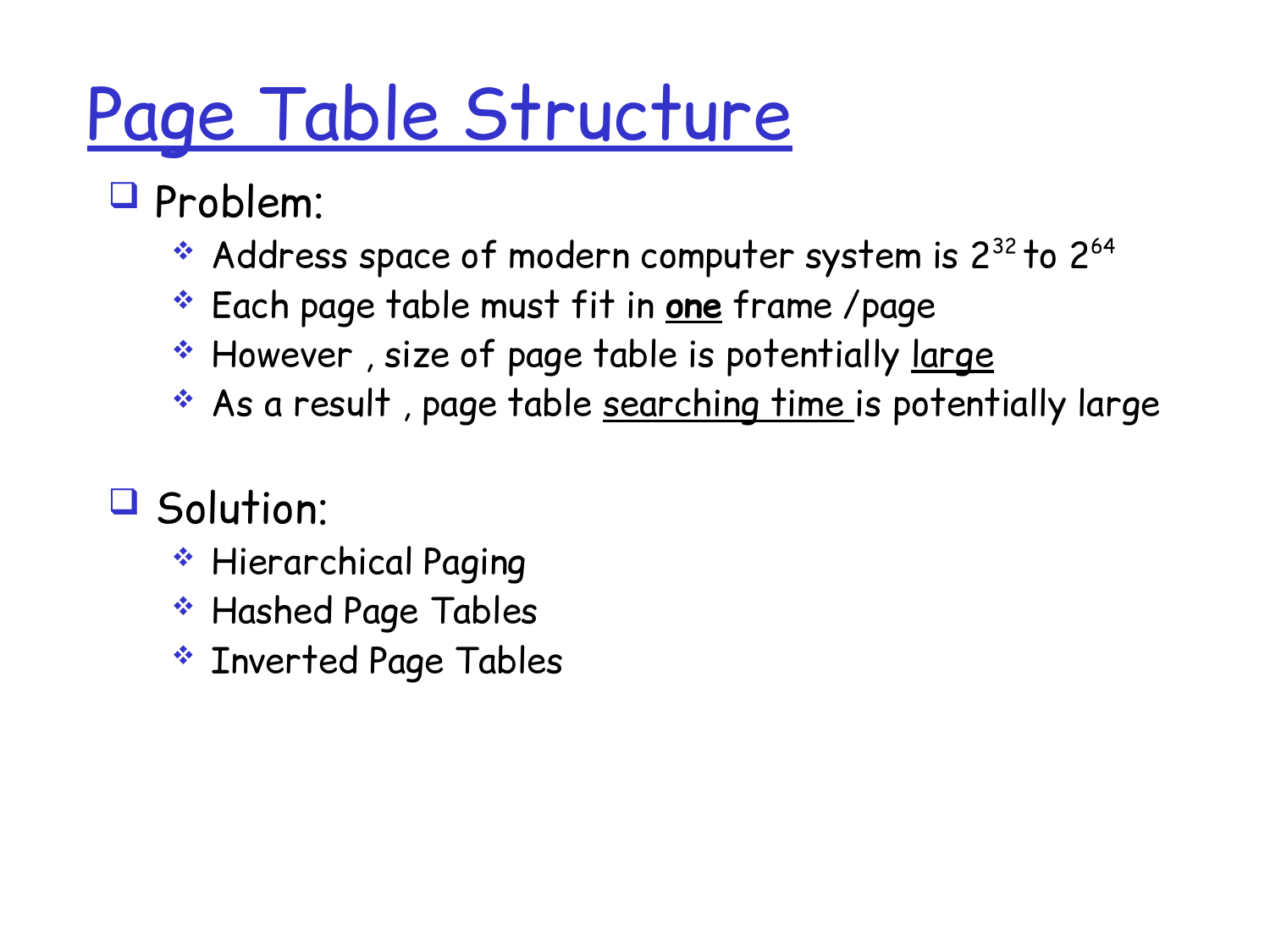

Page Table Structure
Problem:
Address space of modern computer system is 232 to 264
Each page table must fit in one frame /page
However , size of page table is potentially large
As a result , page table searching time is potentially large

Solution:
Hierarchical Paging
Hashed Page Tables
Inverted Page Tables